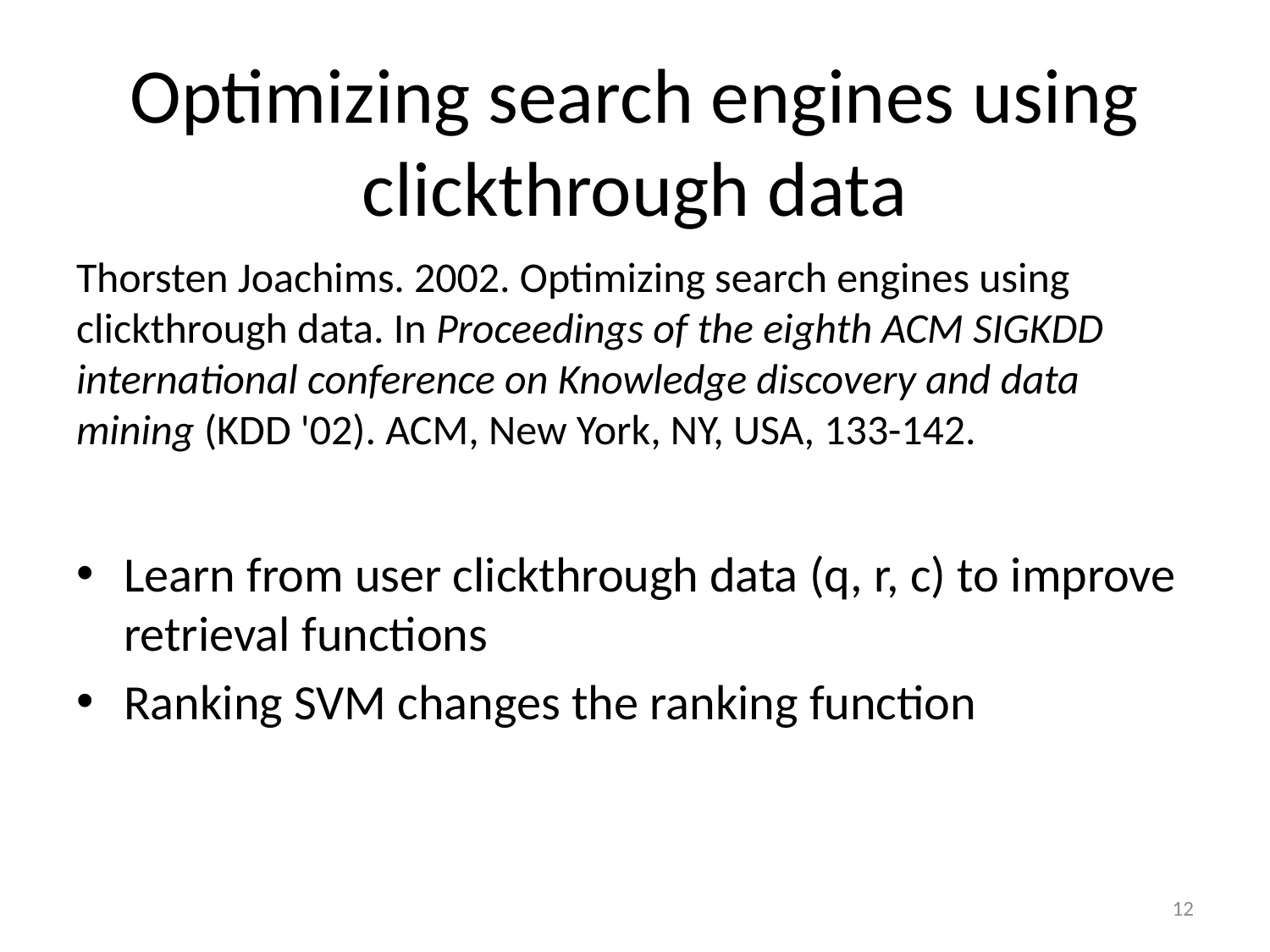

# Optimizing search engines using clickthrough data
Thorsten Joachims. 2002. Optimizing search engines using clickthrough data. In Proceedings of the eighth ACM SIGKDD international conference on Knowledge discovery and data mining (KDD '02). ACM, New York, NY, USA, 133-142.

Learn from user clickthrough data (q, r, c) to improve retrieval functions
Ranking SVM changes the ranking function

12